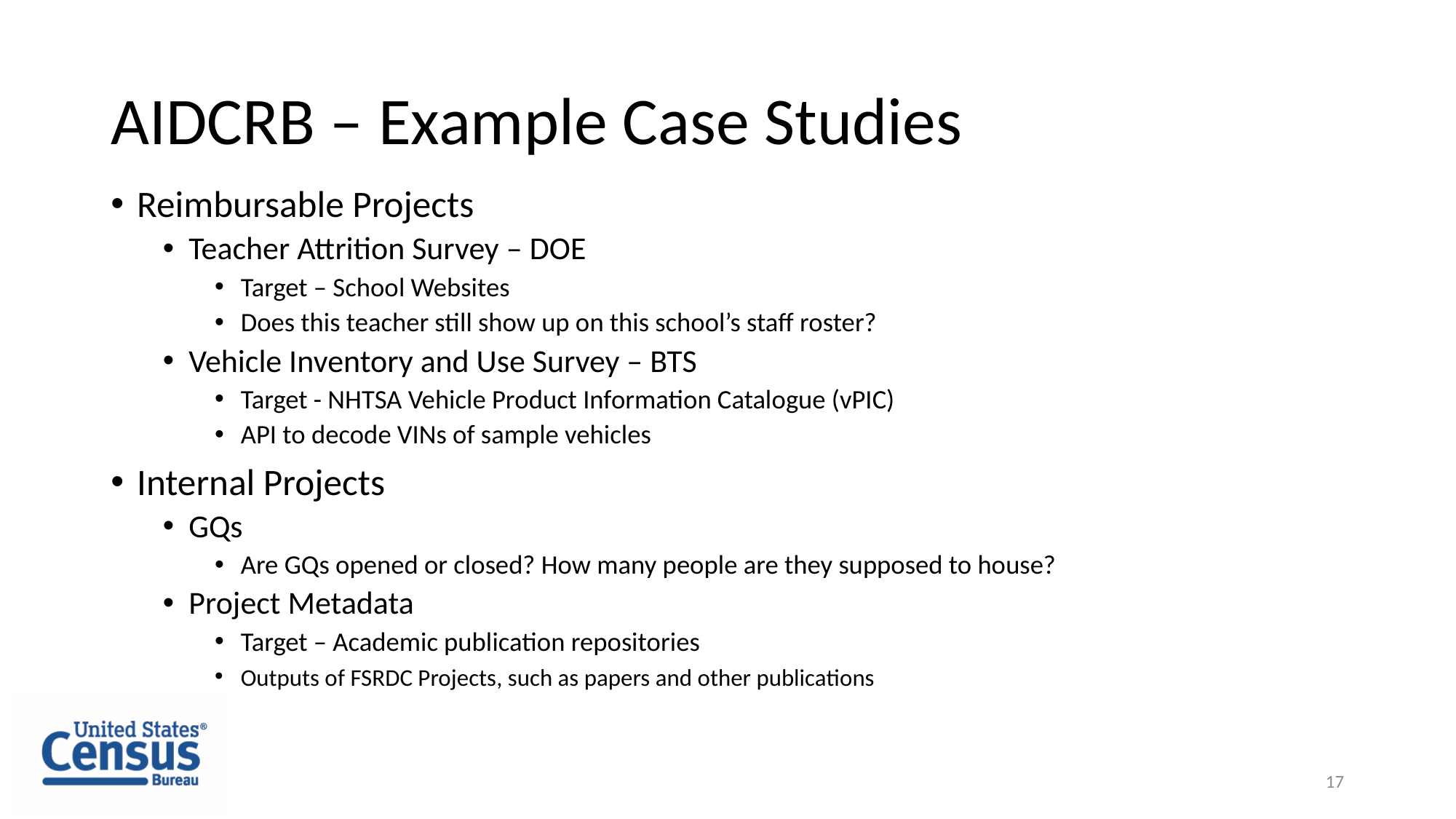

# AIDCRB – Example Case Studies
Reimbursable Projects
Teacher Attrition Survey – DOE
Target – School Websites
Does this teacher still show up on this school’s staff roster?
Vehicle Inventory and Use Survey – BTS
Target - NHTSA Vehicle Product Information Catalogue (vPIC)
API to decode VINs of sample vehicles
Internal Projects
GQs
Are GQs opened or closed? How many people are they supposed to house?
Project Metadata
Target – Academic publication repositories
Outputs of FSRDC Projects, such as papers and other publications

17